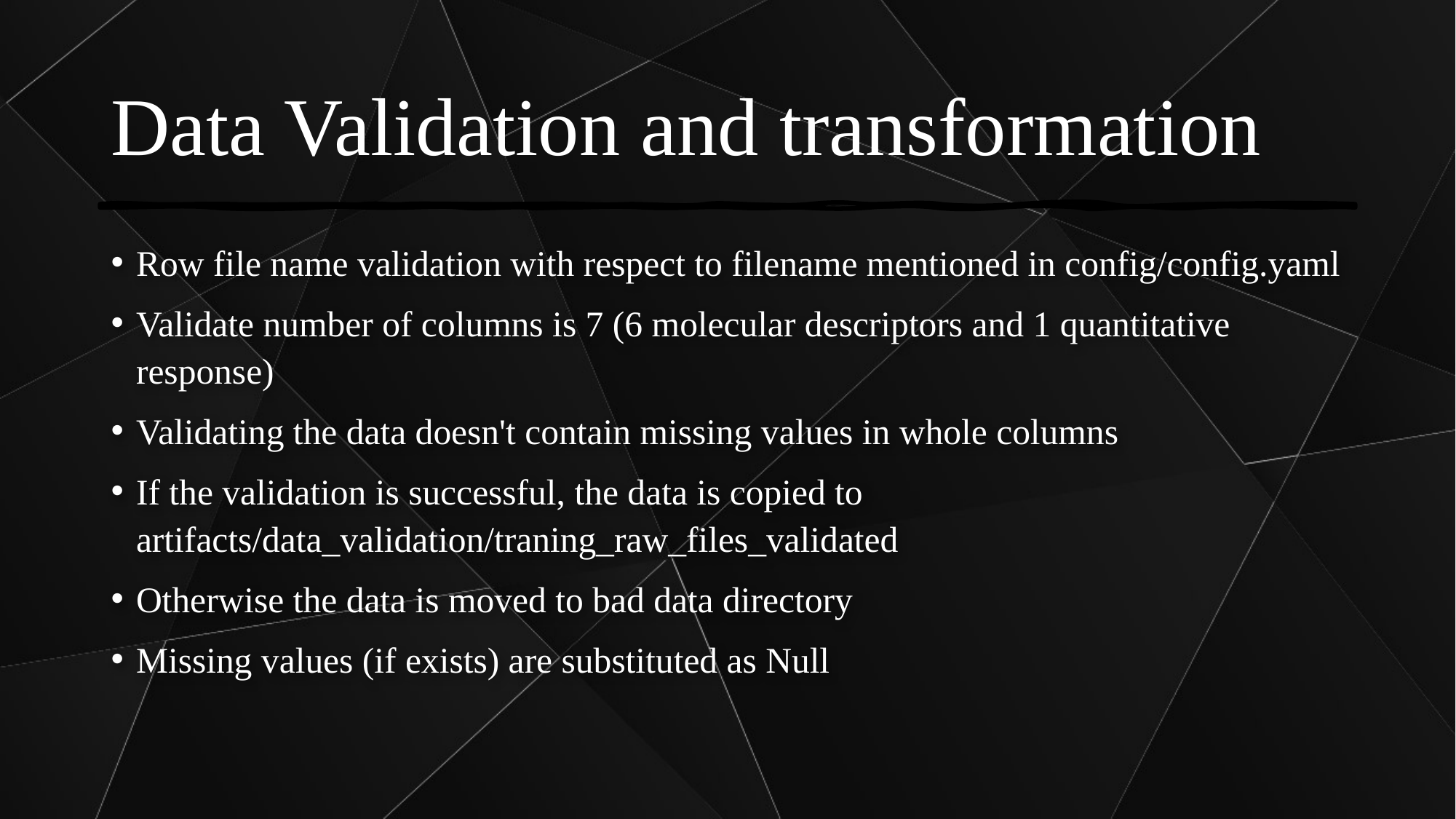

# Data Validation and transformation
Row file name validation with respect to filename mentioned in config/config.yaml
Validate number of columns is 7 (6 molecular descriptors and 1 quantitative response)
Validating the data doesn't contain missing values in whole columns
If the validation is successful, the data is copied to artifacts/data_validation/traning_raw_files_validated
Otherwise the data is moved to bad data directory
Missing values (if exists) are substituted as Null